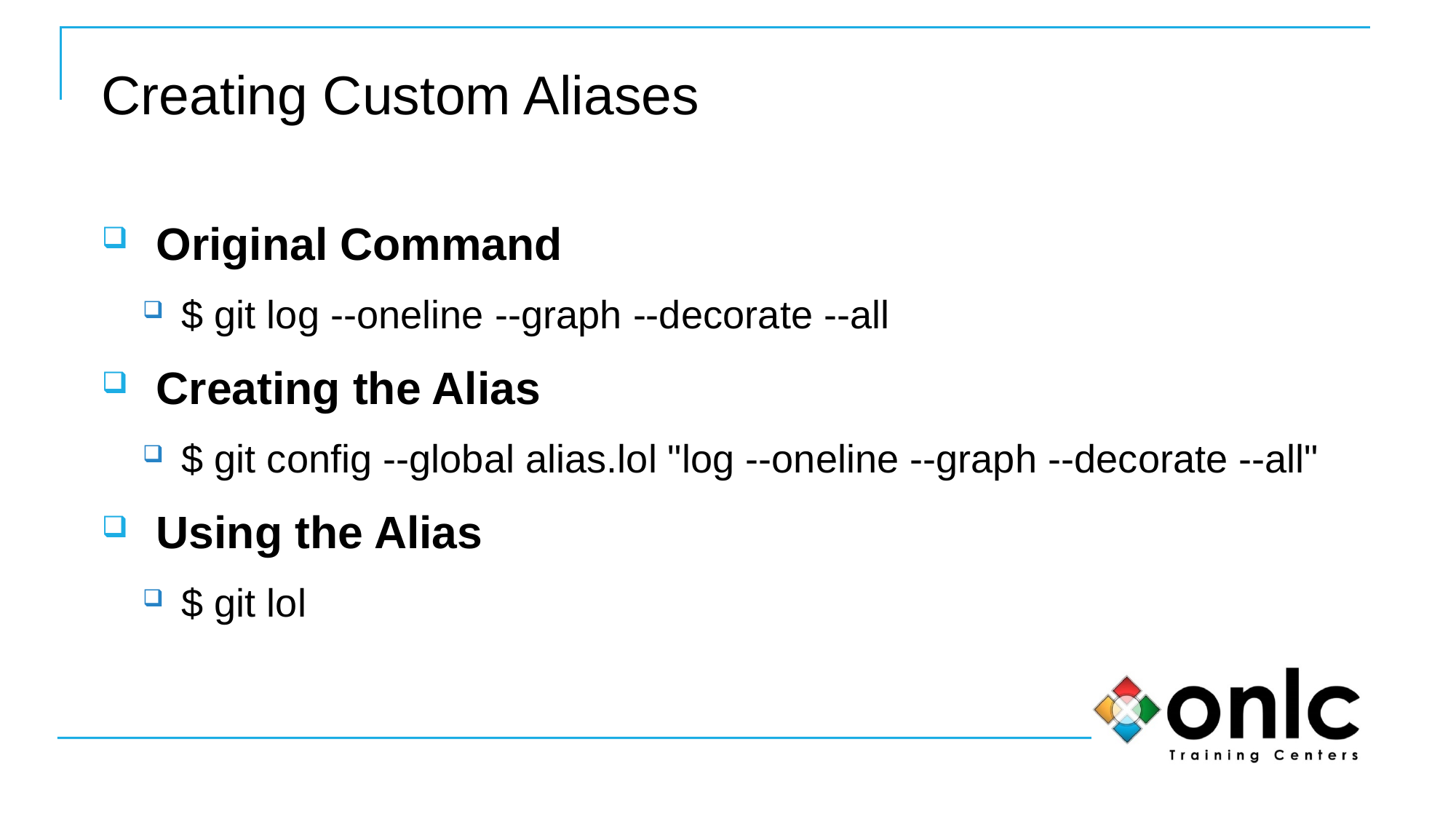

# Creating Custom Aliases

Original Command
$ git log --oneline --graph --decorate --all
Creating the Alias
$ git config --global alias.lol "log --oneline --graph --decorate --all"
Using the Alias
$ git lol